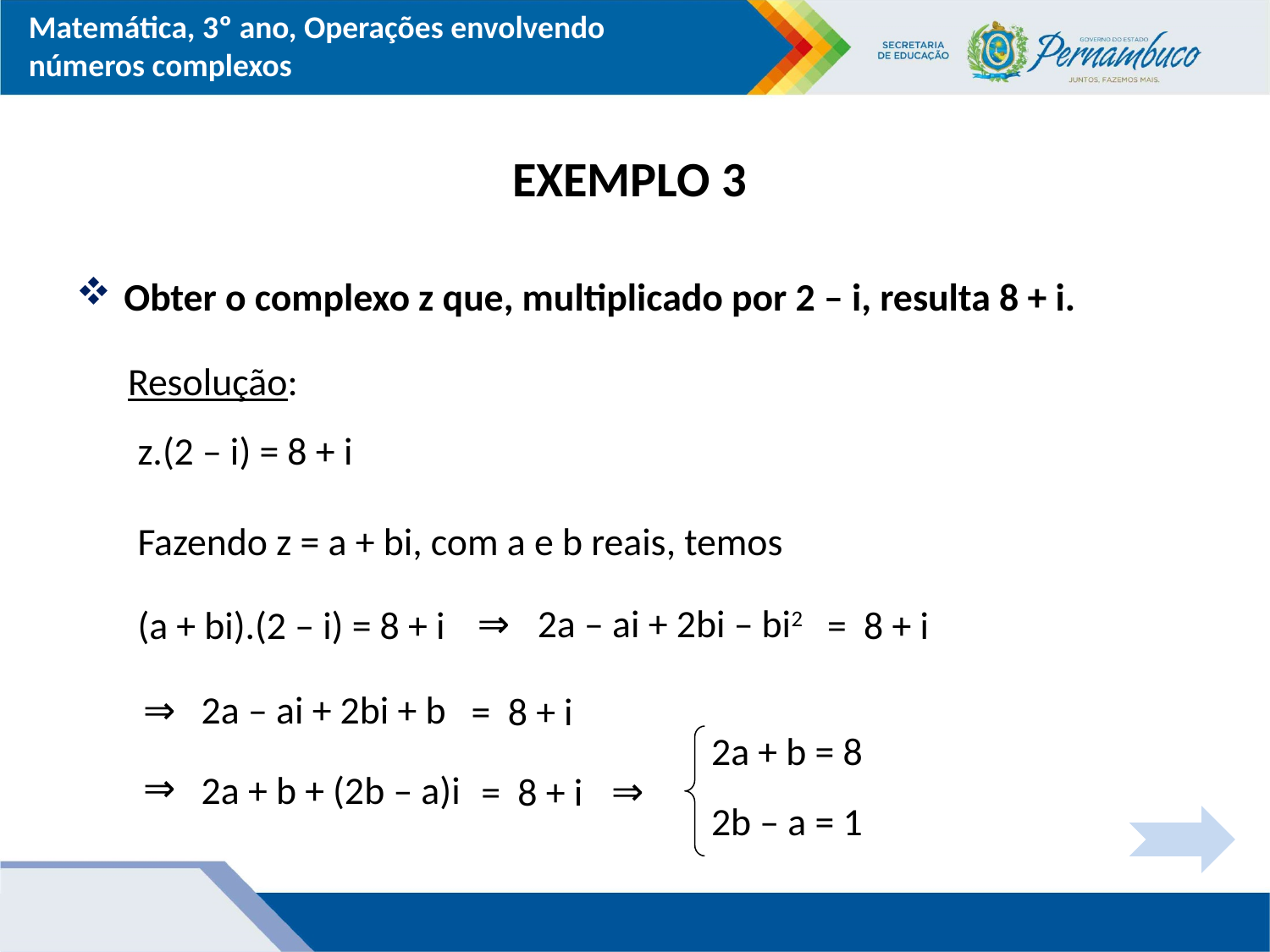

# EXEMPLO 3
Obter o complexo z que, multiplicado por 2 – i, resulta 8 + i.

Resolução:
z.(2 – i) = 8 + i
Fazendo z = a + bi, com a e b reais, temos
⇒
2a – ai + 2bi – bi2
(a + bi).(2 – i) = 8 + i
=  8 + i
⇒
2a – ai + 2bi + b
=  8 + i
2a + b = 8

⇒
2a + b + (2b – a)i
⇒
=  8 + i
2b – a = 1